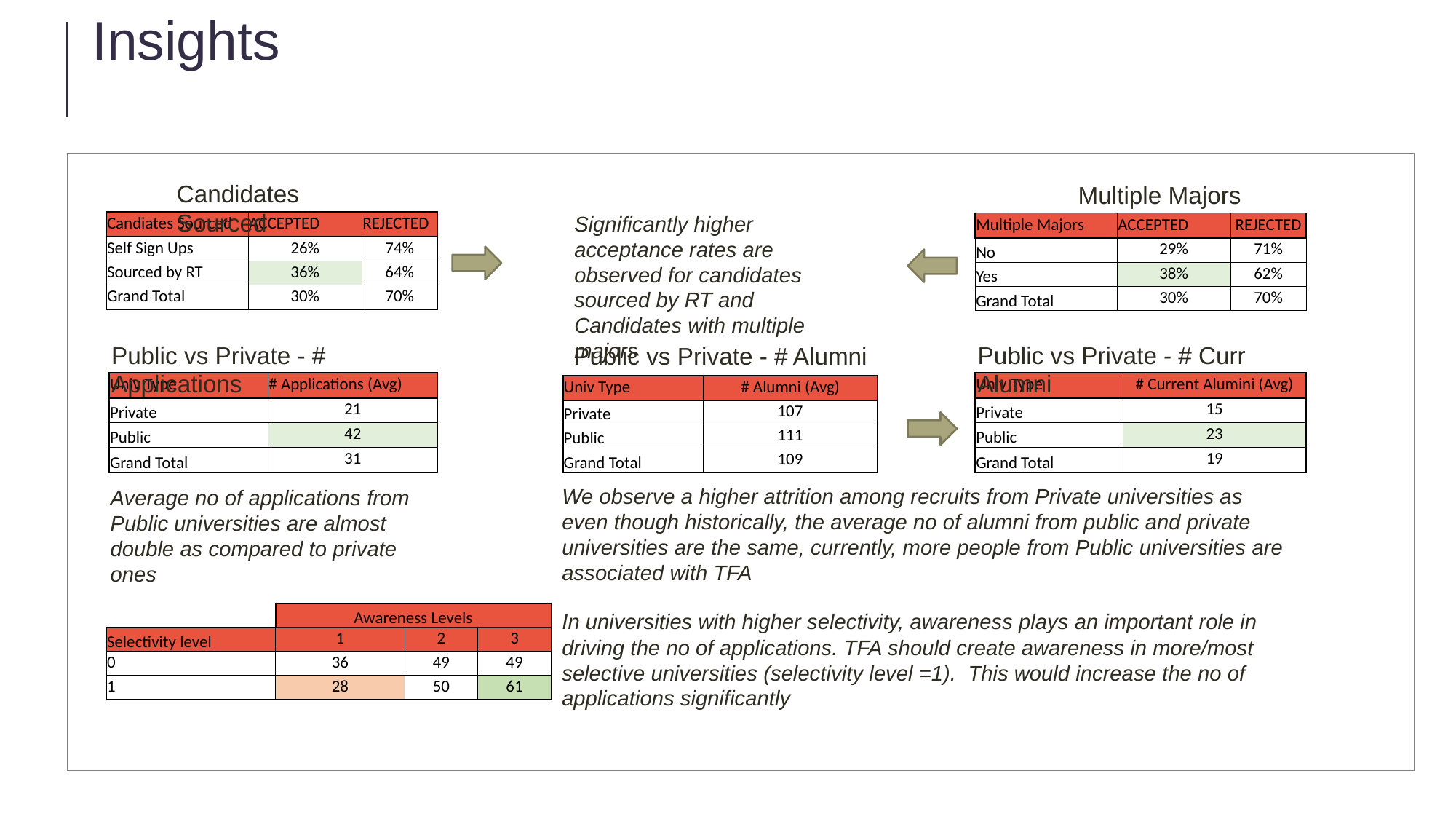

Insights

Candidates Sourced
Multiple Majors
Significantly higher acceptance rates are observed for candidates sourced by RT and Candidates with multiple majors
| Candiates Sourced | ACCEPTED | REJECTED |
| --- | --- | --- |
| Self Sign Ups | 26% | 74% |
| Sourced by RT | 36% | 64% |
| Grand Total | 30% | 70% |
| Multiple Majors | ACCEPTED | REJECTED |
| --- | --- | --- |
| No | 29% | 71% |
| Yes | 38% | 62% |
| Grand Total | 30% | 70% |

Public vs Private - # Applications
Public vs Private - # Curr Alumni
Public vs Private - # Alumni
| Univ Type | # Applications (Avg) |
| --- | --- |
| Private | 21 |
| Public | 42 |
| Grand Total | 31 |
| Univ Type | # Current Alumini (Avg) |
| --- | --- |
| Private | 15 |
| Public | 23 |
| Grand Total | 19 |
| Univ Type | # Alumni (Avg) |
| --- | --- |
| Private | 107 |
| Public | 111 |
| Grand Total | 109 |

### Chart

| Category |
|---|
We observe a higher attrition among recruits from Private universities as even though historically, the average no of alumni from public and private universities are the same, currently, more people from Public universities are associated with TFA
Average no of applications from Public universities are almost double as compared to private ones

### Chart

| Category |
|---|
In universities with higher selectivity, awareness plays an important role in driving the no of applications. TFA should create awareness in more/most selective universities (selectivity level =1).  This would increase the no of applications significantly
|  | Awareness Levels |  |  |
| --- | --- | --- | --- |
| Selectivity level | 1 | 2 | 3 |
| 0 | 36 | 49 | 49 |
| 1 | 28 | 50 | 61 |